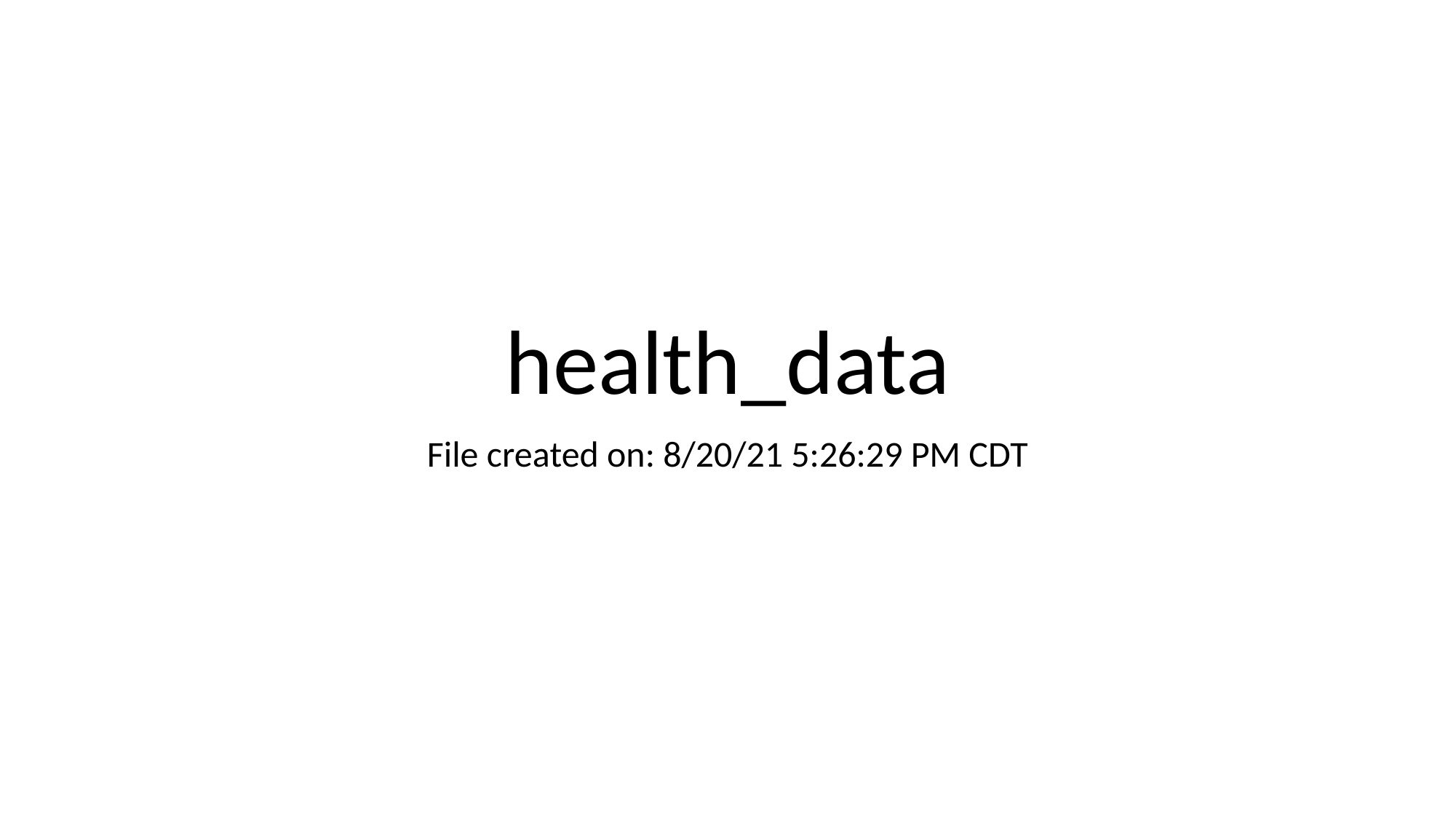

# health_data
File created on: 8/20/21 5:26:29 PM CDT